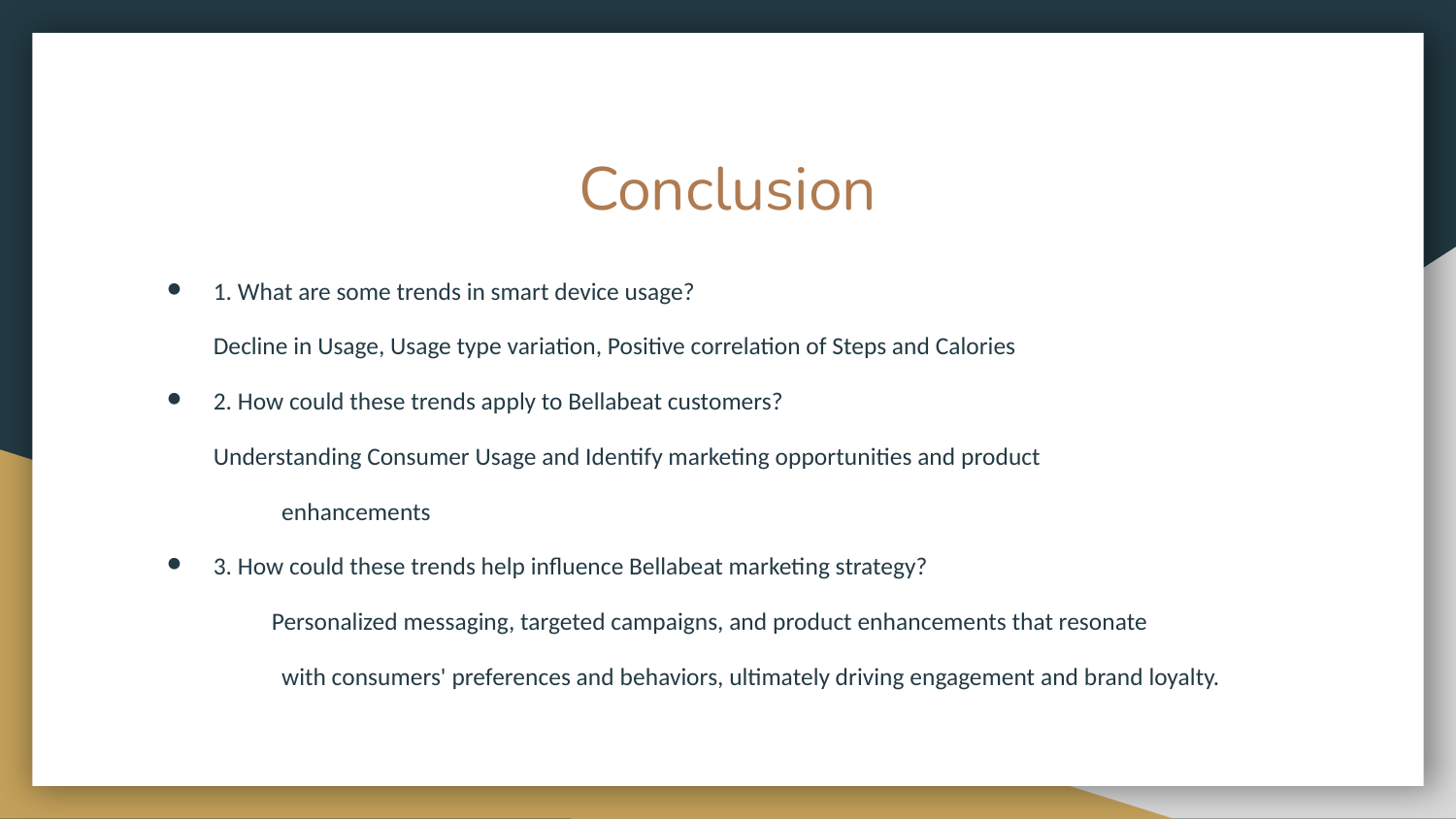

# Conclusion
1. What are some trends in smart device usage?
	Decline in Usage, Usage type variation, Positive correlation of Steps and Calories
2. How could these trends apply to Bellabeat customers?
	Understanding Consumer Usage and Identify marketing opportunities and product
enhancements
3. How could these trends help influence Bellabeat marketing strategy?
		Personalized messaging, targeted campaigns, and product enhancements that resonate
with consumers' preferences and behaviors, ultimately driving engagement and brand loyalty.